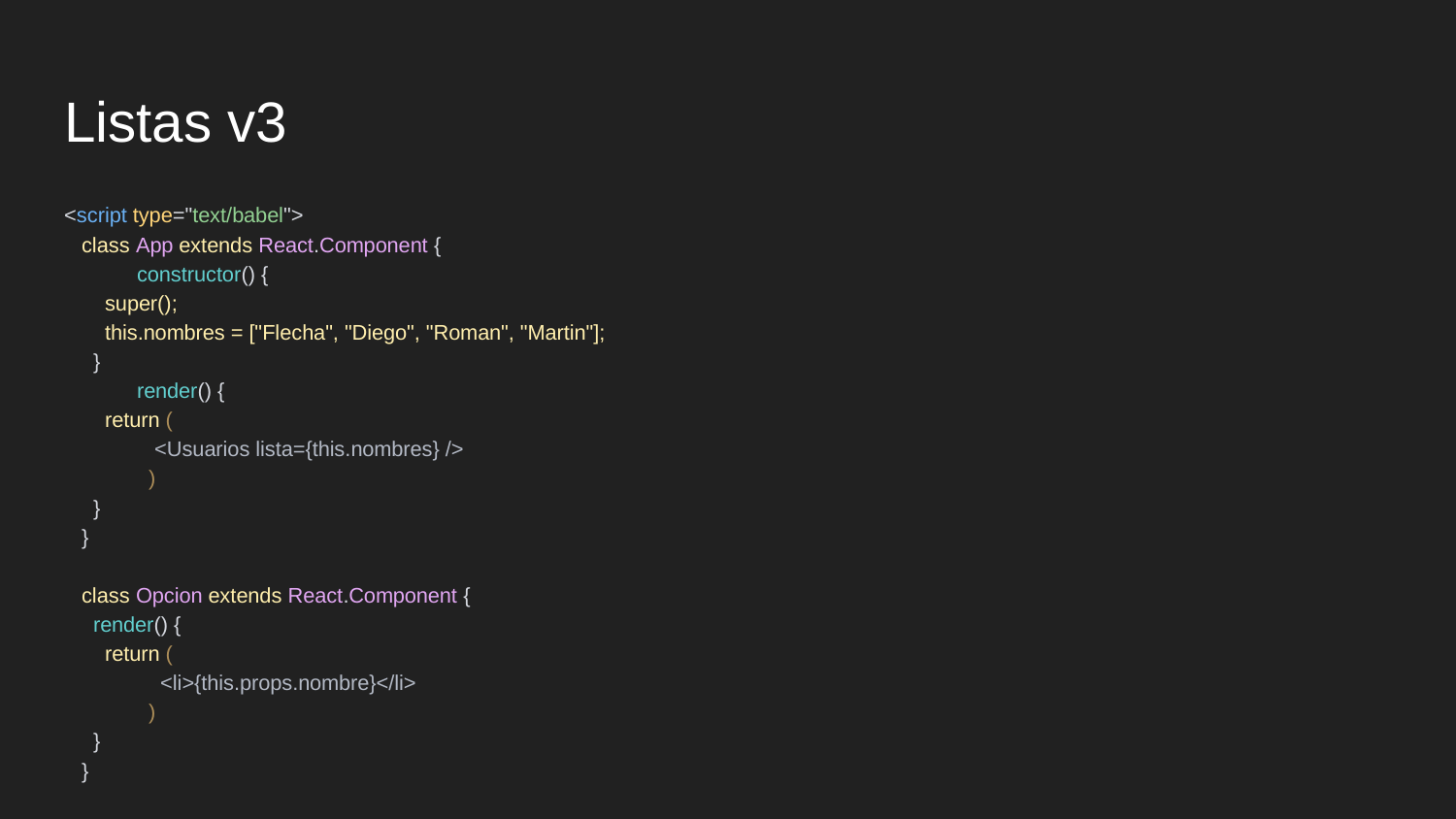

# Listas v3
<script type="text/babel">
   class App extends React.Component {
constructor() {
       super();
       this.nombres = ["Flecha", "Diego", "Roman", "Martin"];
     }
render() {
       return (
   <Usuarios lista={this.nombres} />
  )
     }
   }

   class Opcion extends React.Component {
     render() {
       return (
    <li>{this.props.nombre}</li>
  )
     }
   }